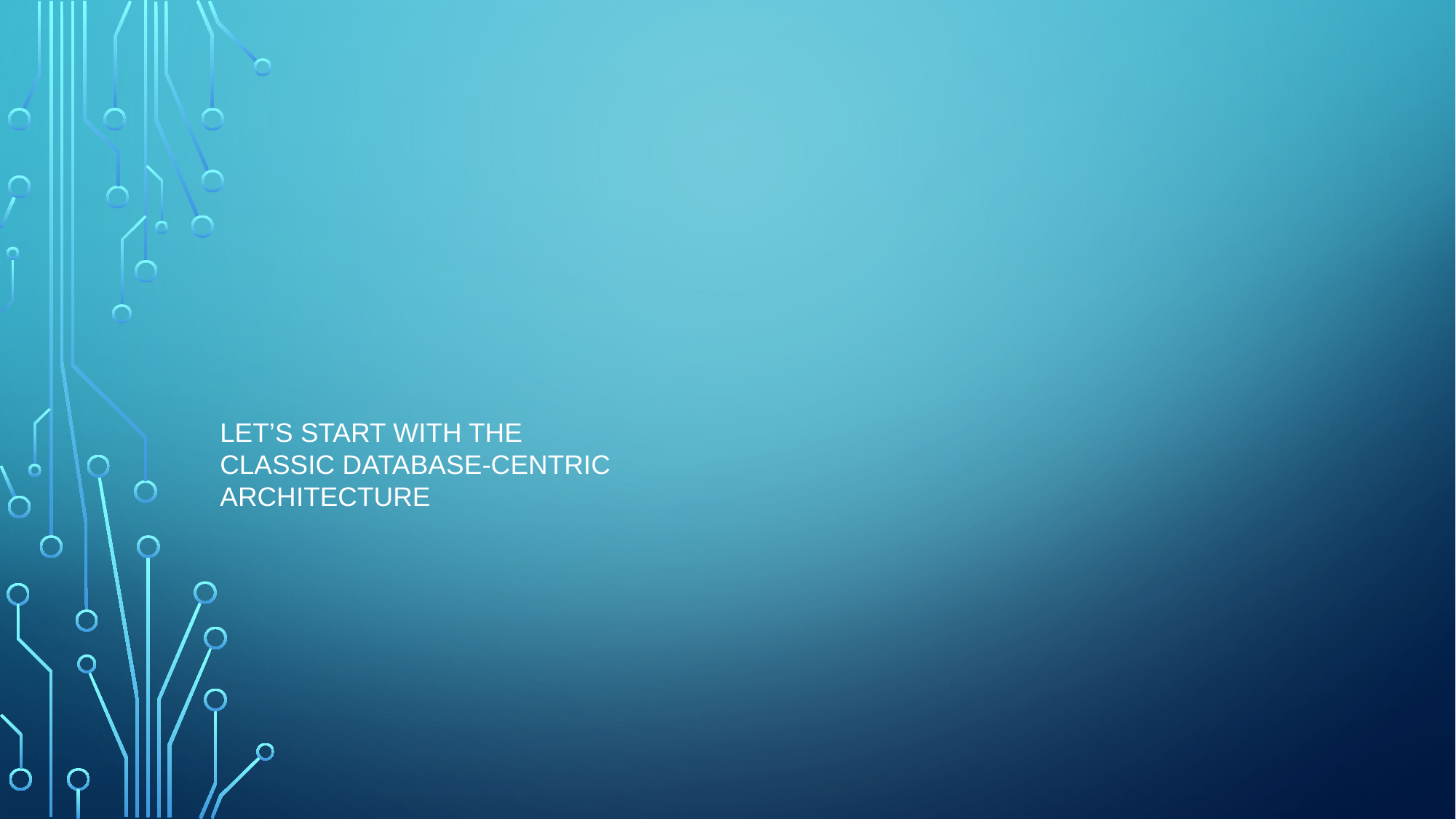

# Let’s Start With The Classic Database-centric  Architecture